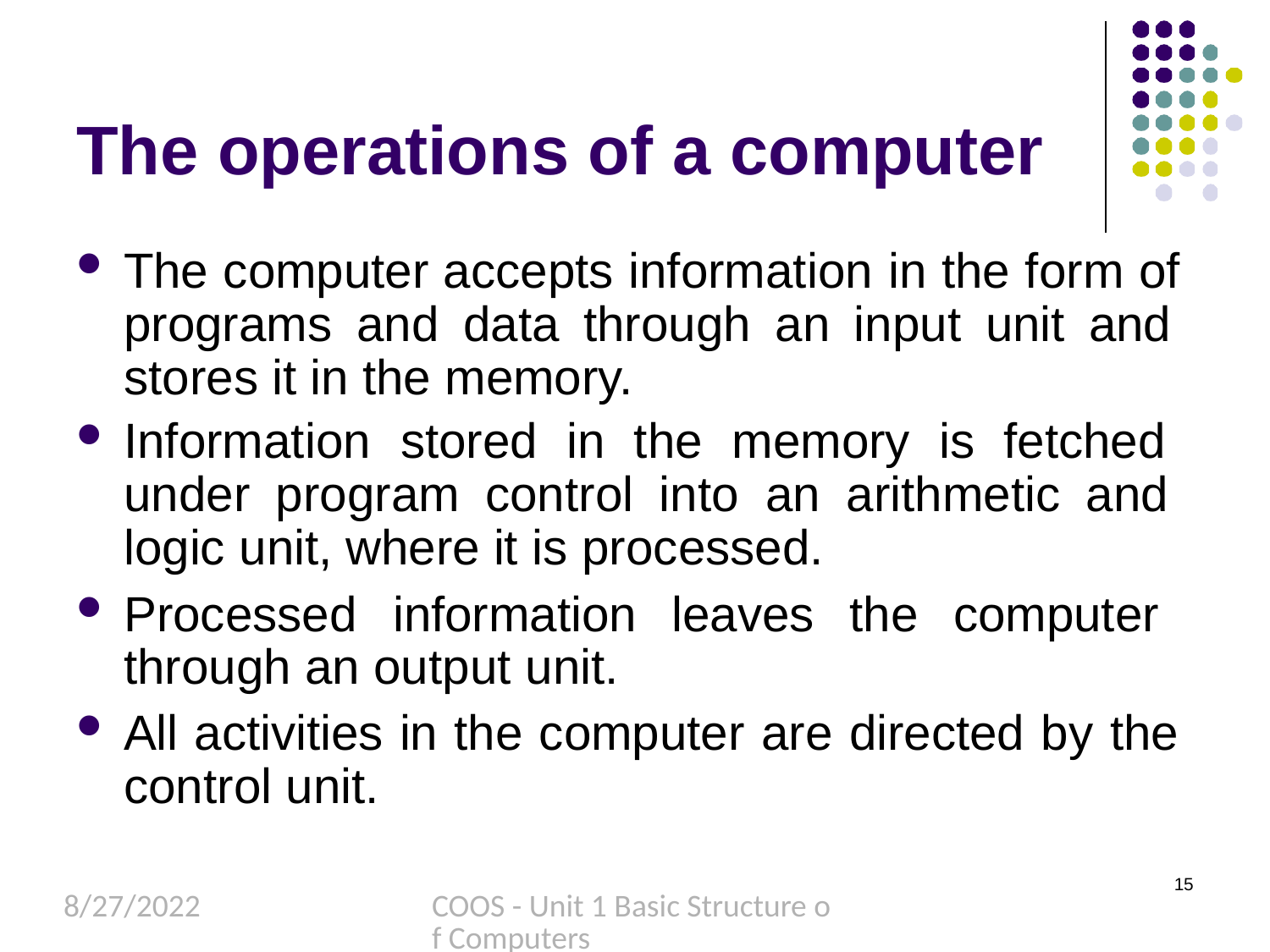

# The operations of a computer
The computer accepts information in the form of  programs and data through an input unit and  stores it in the memory.
Information stored in the memory is fetched  under program control into an arithmetic and  logic unit, where it is processed.
Processed information leaves the computer  through an output unit.
All activities in the computer are directed by the  control unit.
15
8/27/2022
COOS - Unit 1 Basic Structure of Computers